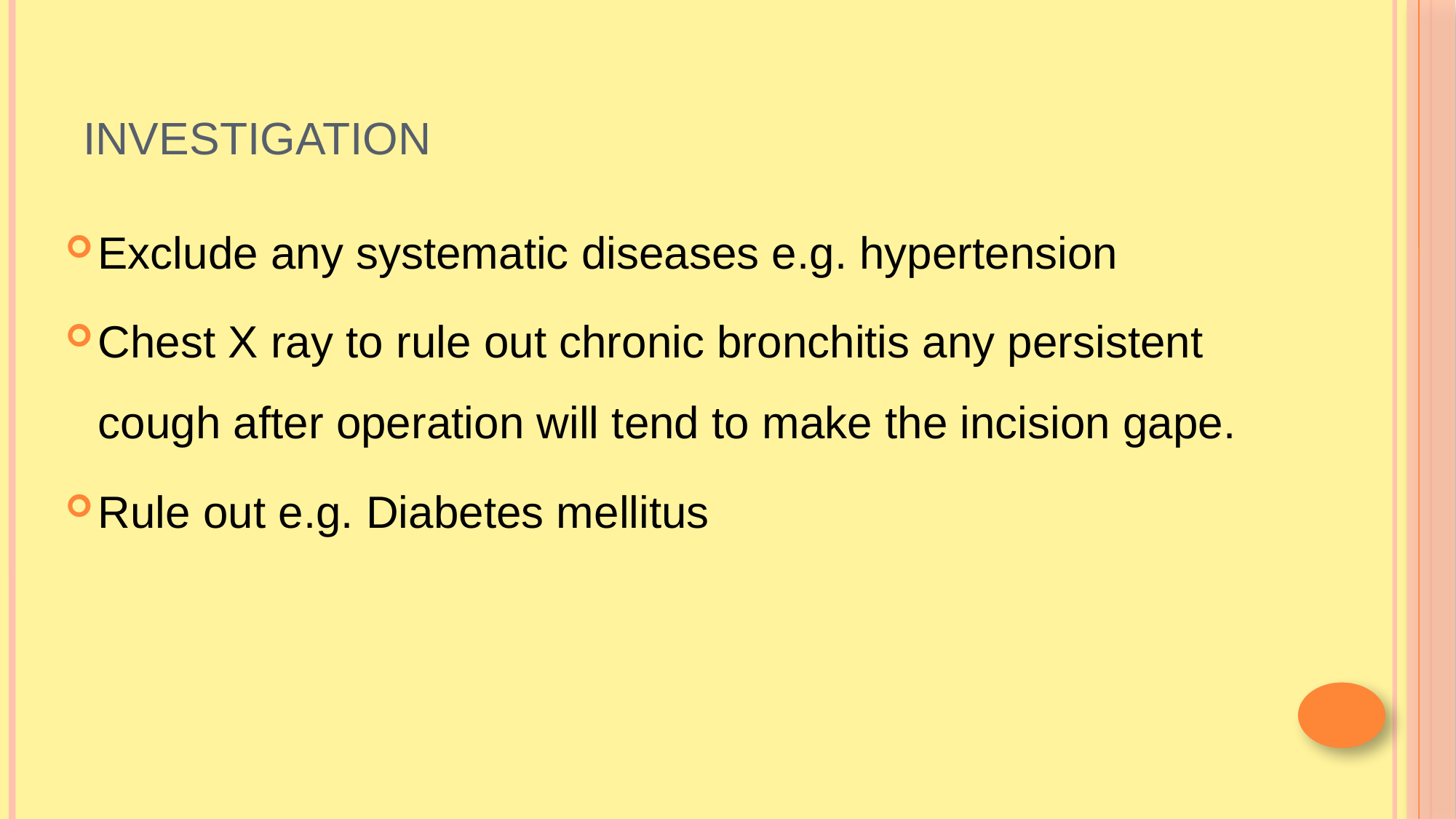

# Investigation
Exclude any systematic diseases e.g. hypertension
Chest X ray to rule out chronic bronchitis any persistent cough after operation will tend to make the incision gape.
Rule out e.g. Diabetes mellitus